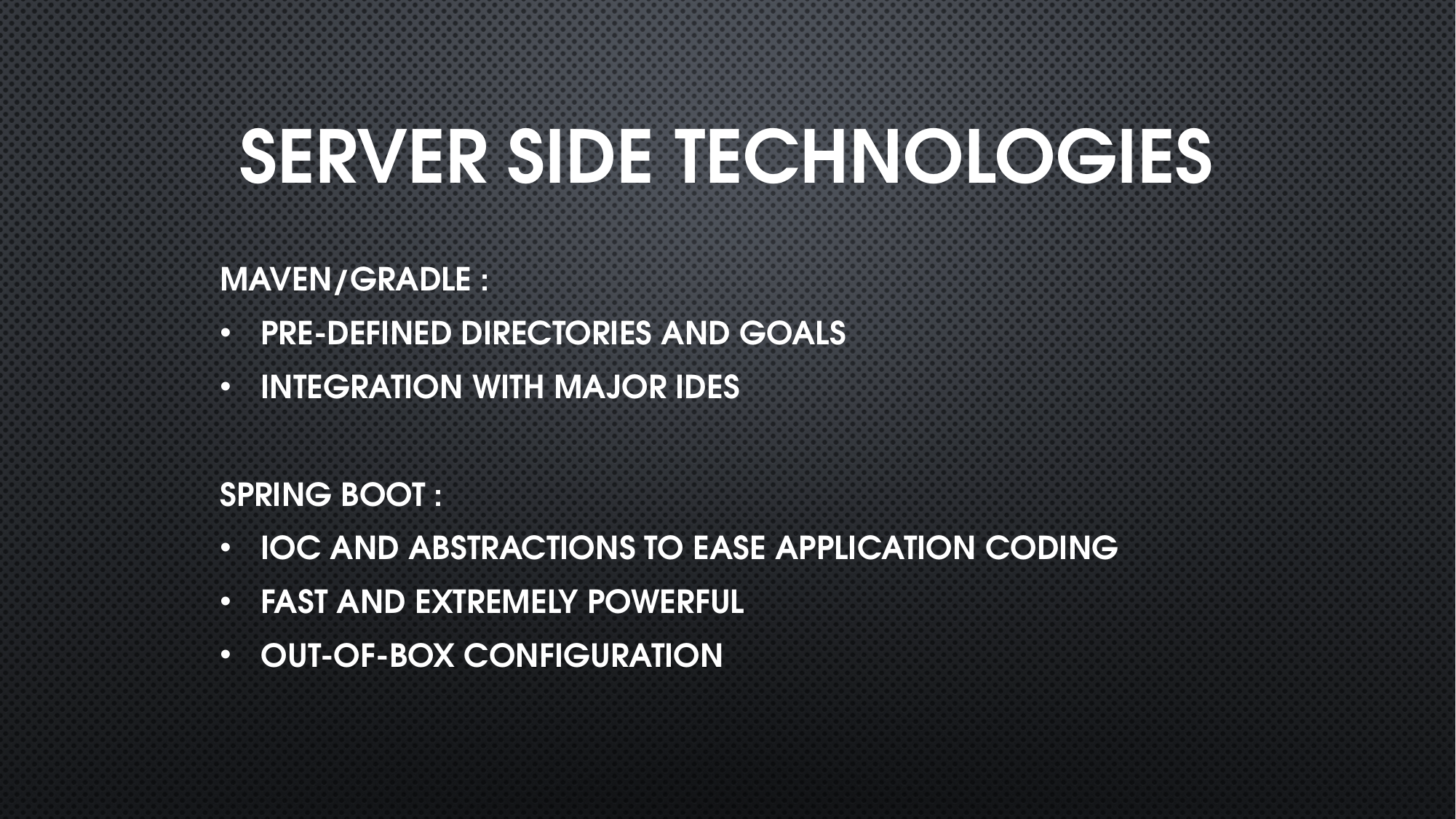

# server side technologies
Maven/gradle :
Pre-defined directories and goals
Integration with major ides

Spring boot :
IoC and abstractions to ease application coding
Fast and extremely powerful
Out-of-box configuration